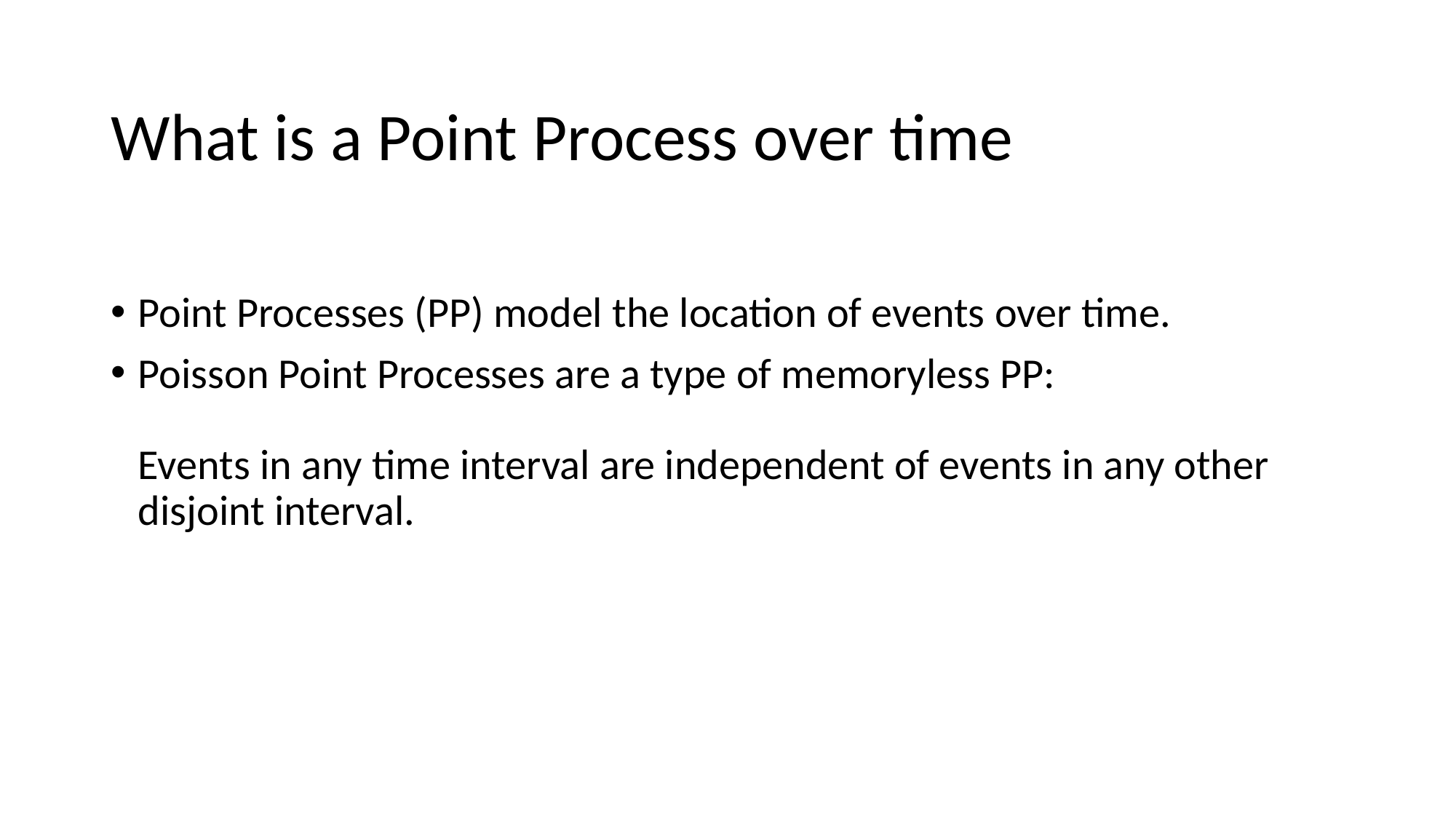

# What is a Point Process over time
Point Processes (PP) model the location of events over time.
Poisson Point Processes are a type of memoryless PP:
Events in any time interval are independent of events in any other disjoint interval.